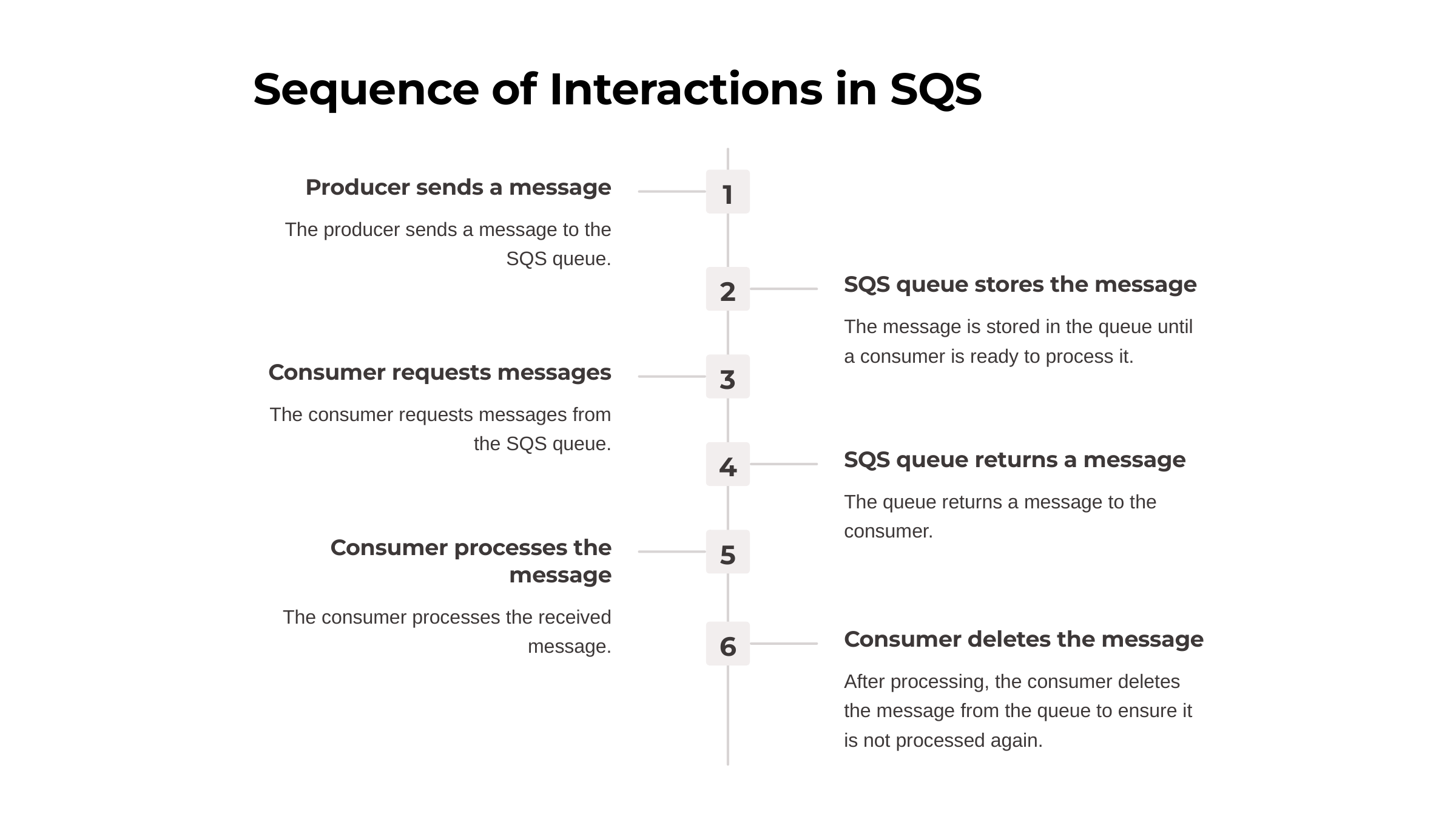

Sequence of Interactions in SQS

Producer sends a message

1

The producer sends a message to the SQS queue.
SQS queue stores the message

2

The message is stored in the queue until a consumer is ready to process it.
Consumer requests messages

3

The consumer requests messages from the SQS queue.
SQS queue returns a message

4

The queue returns a message to the consumer.
Consumer processes the message

5

The consumer processes the received message.
Consumer deletes the message

6

After processing, the consumer deletes the message from the queue to ensure it is not processed again.